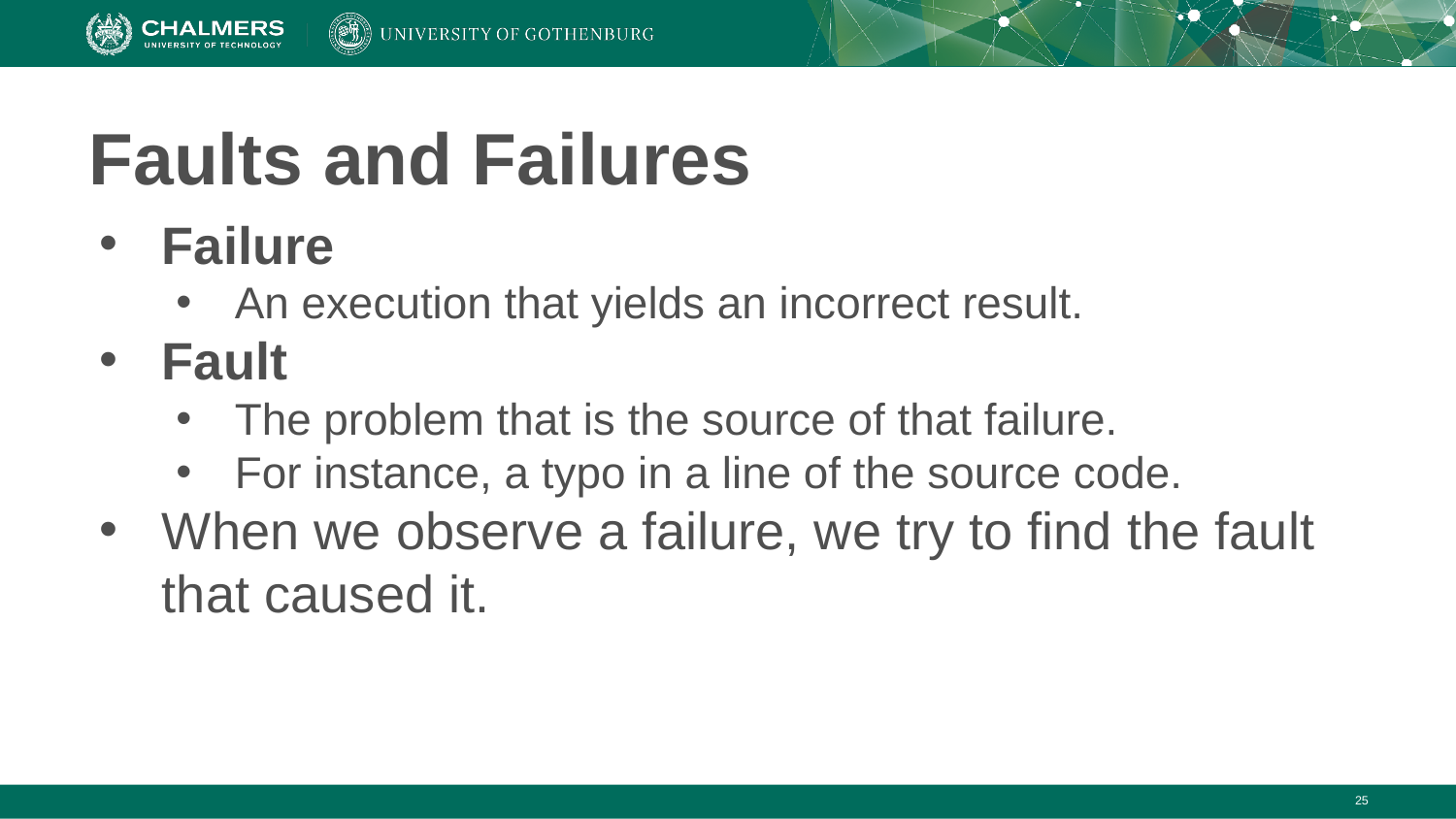

# Faults and Failures
Failure
An execution that yields an incorrect result.
Fault
The problem that is the source of that failure.
For instance, a typo in a line of the source code.
When we observe a failure, we try to find the fault that caused it.
25